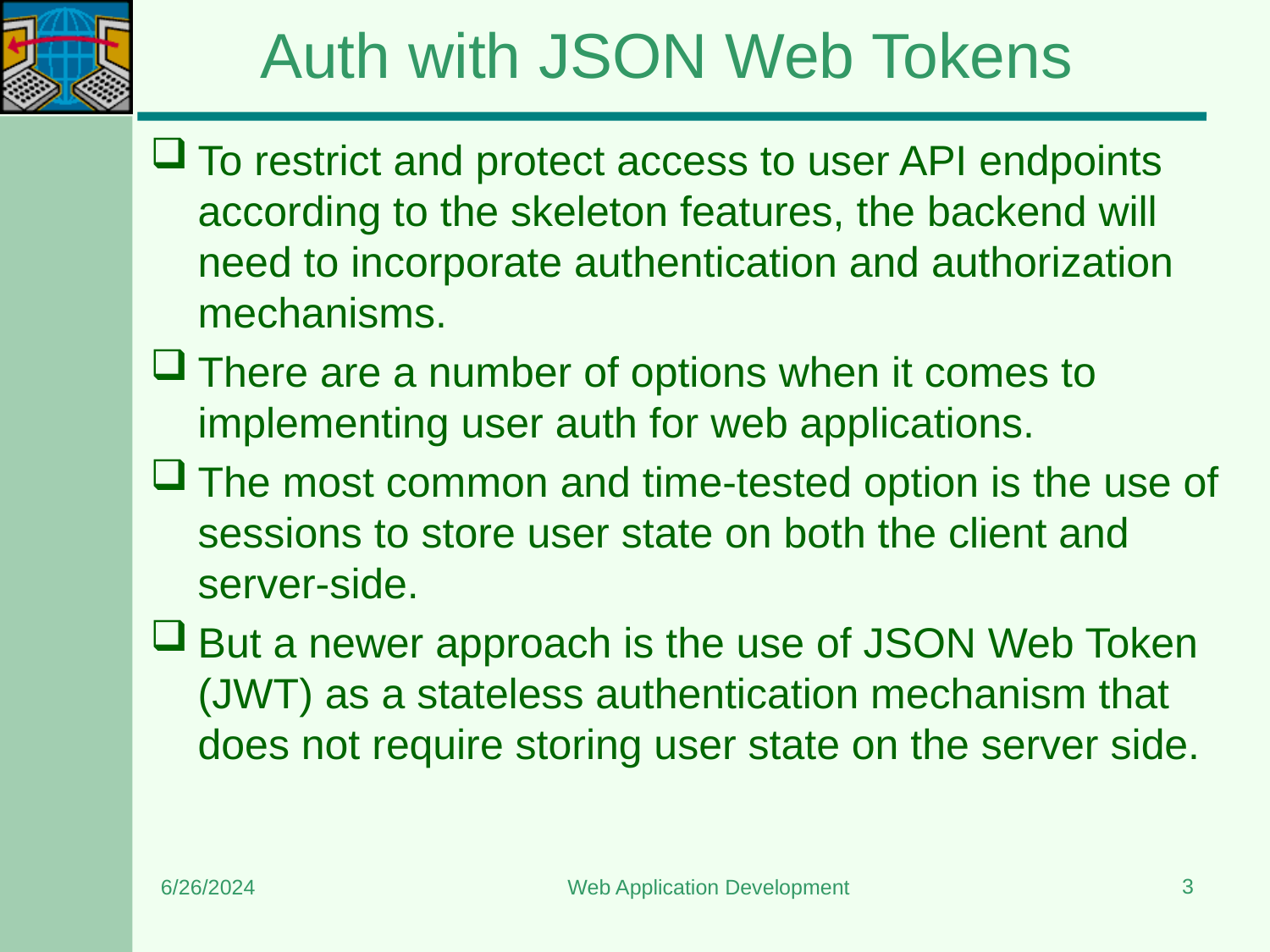

# Auth with JSON Web Tokens
To restrict and protect access to user API endpoints according to the skeleton features, the backend will need to incorporate authentication and authorization mechanisms.
There are a number of options when it comes to implementing user auth for web applications.
The most common and time-tested option is the use of sessions to store user state on both the client and server-side.
But a newer approach is the use of JSON Web Token (JWT) as a stateless authentication mechanism that does not require storing user state on the server side.
3
6/26/2024
Web Application Development